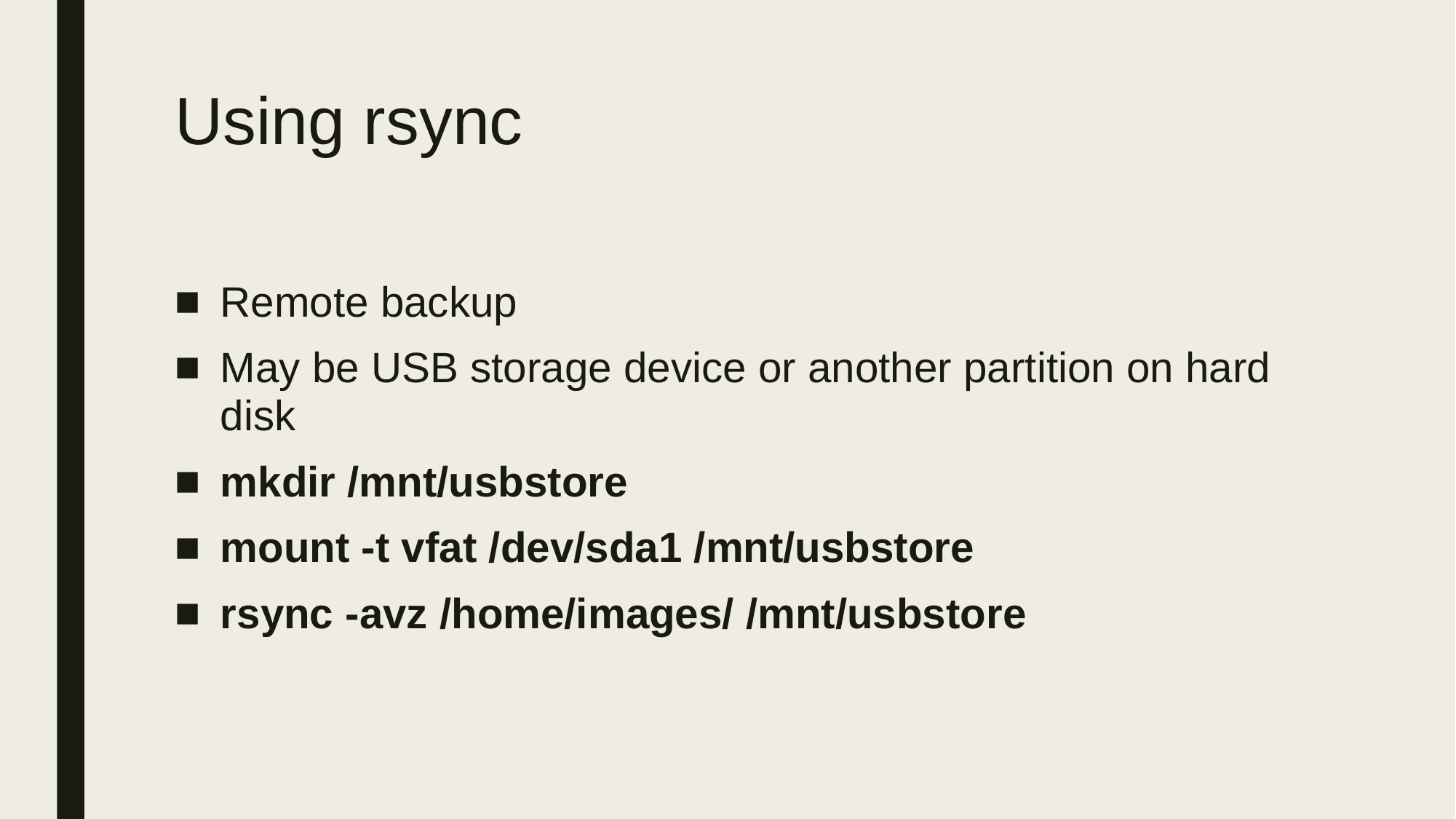

# Using rsync
Remote backup
May be USB storage device or another partition on hard disk
mkdir /mnt/usbstore
mount -t vfat /dev/sda1 /mnt/usbstore
rsync -avz /home/images/ /mnt/usbstore